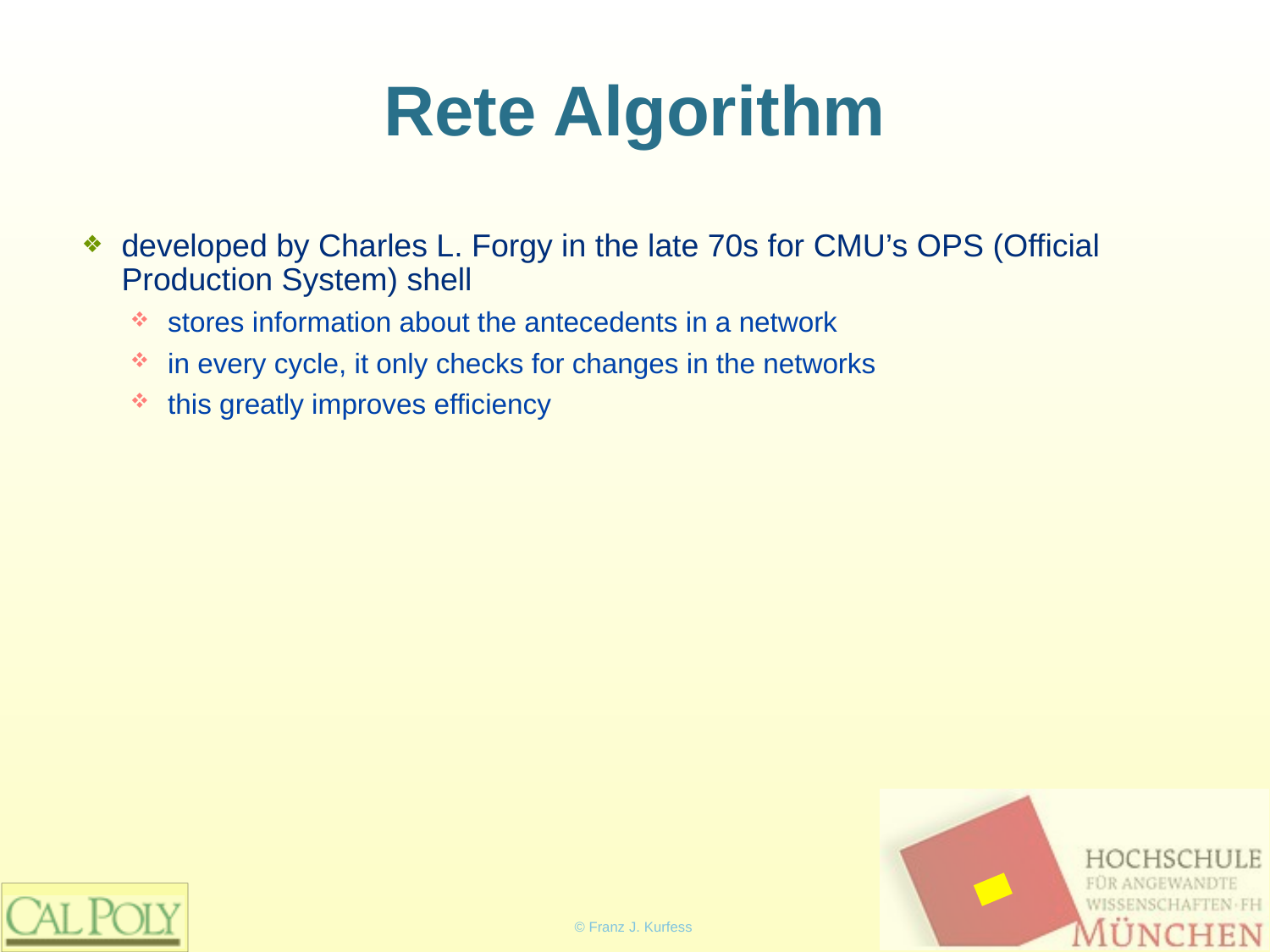

# Rete Algorithm
developed by Charles L. Forgy in the late 70s for CMU’s OPS (Official Production System) shell
stores information about the antecedents in a network
in every cycle, it only checks for changes in the networks
this greatly improves efficiency
116